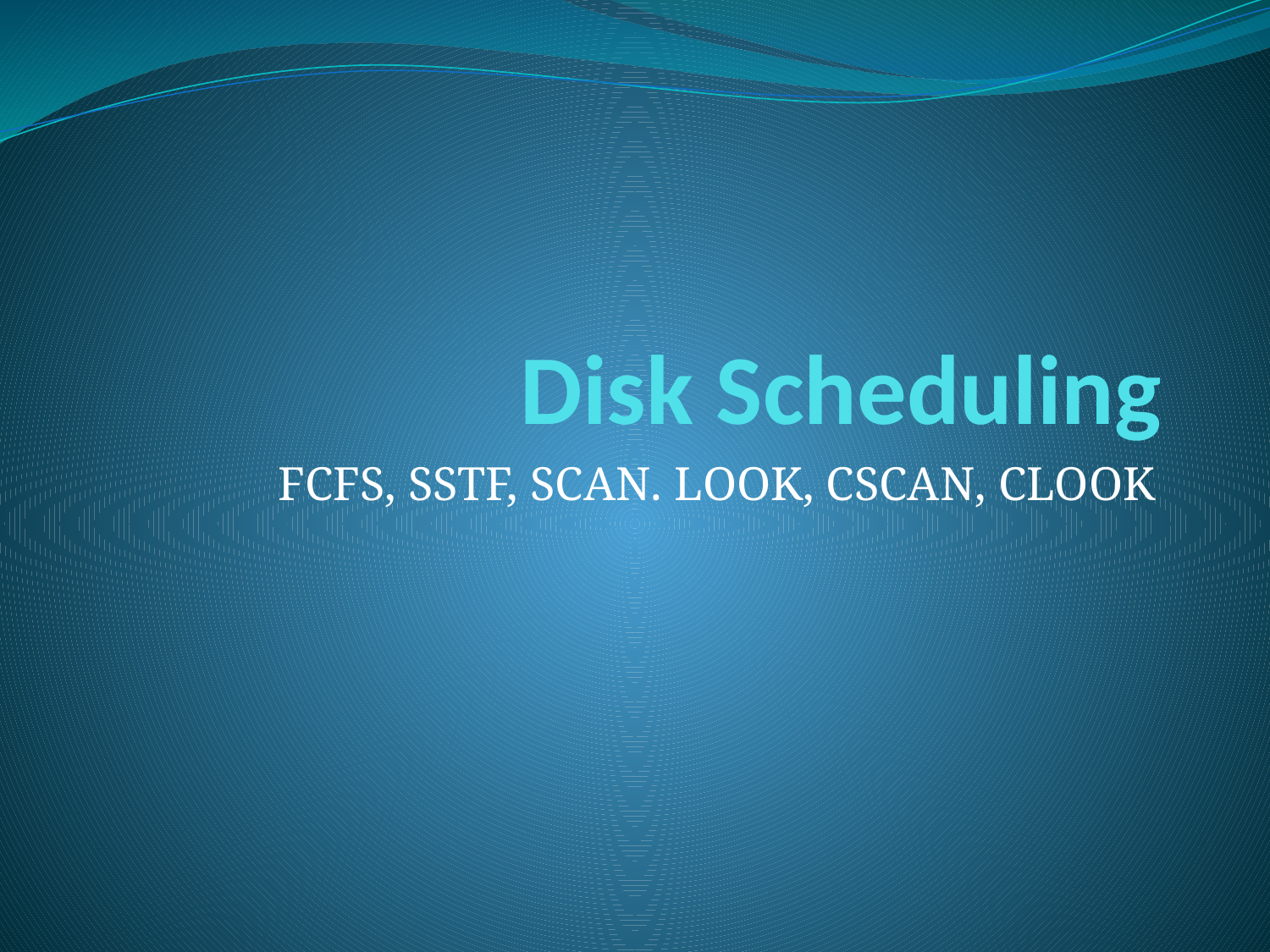

# Disk Scheduling
FCFS, SSTF, SCAN. LOOK, CSCAN, CLOOK